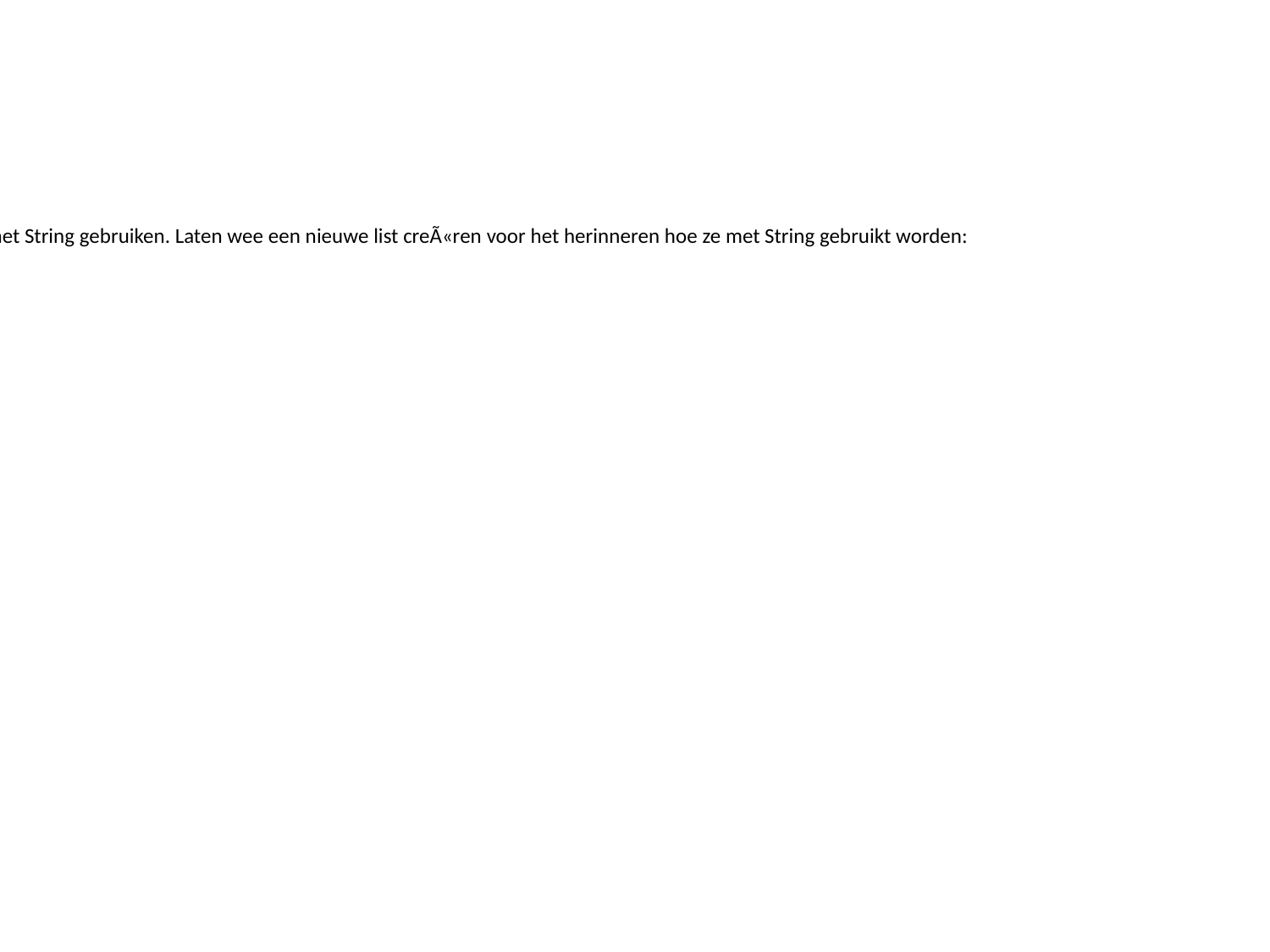

Info:
### Indexering en Sliceren
We gebruiken indexering en slicering functies net zoals we vroeger met String gebruiken. Laten wee een nieuwe list creÃ«ren voor het herinneren hoe ze met String gebruikt worden: